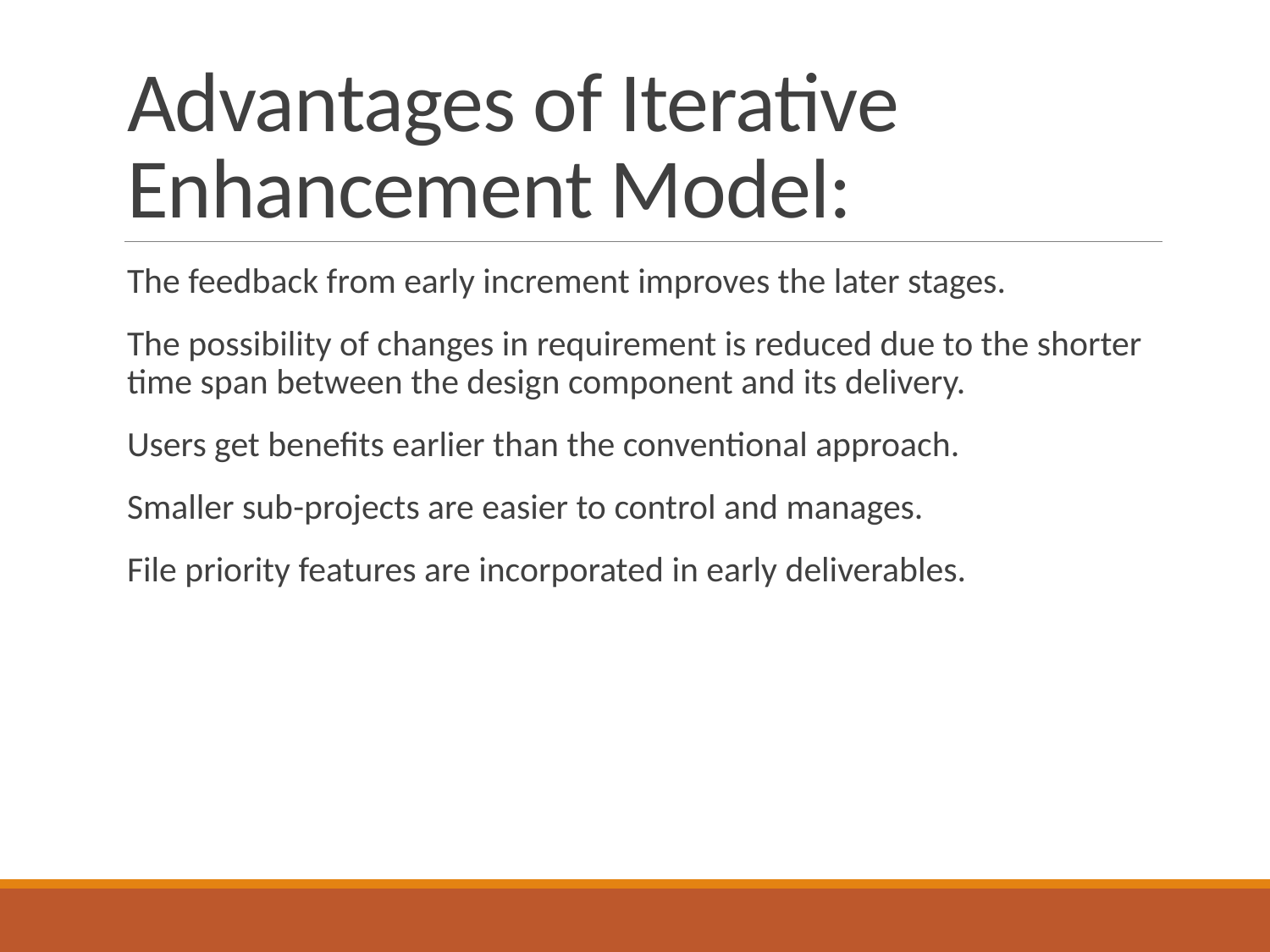

# Advantages of Iterative Enhancement Model:
The feedback from early increment improves the later stages.
The possibility of changes in requirement is reduced due to the shorter time span between the design component and its delivery.
Users get benefits earlier than the conventional approach.
Smaller sub-projects are easier to control and manages.
File priority features are incorporated in early deliverables.